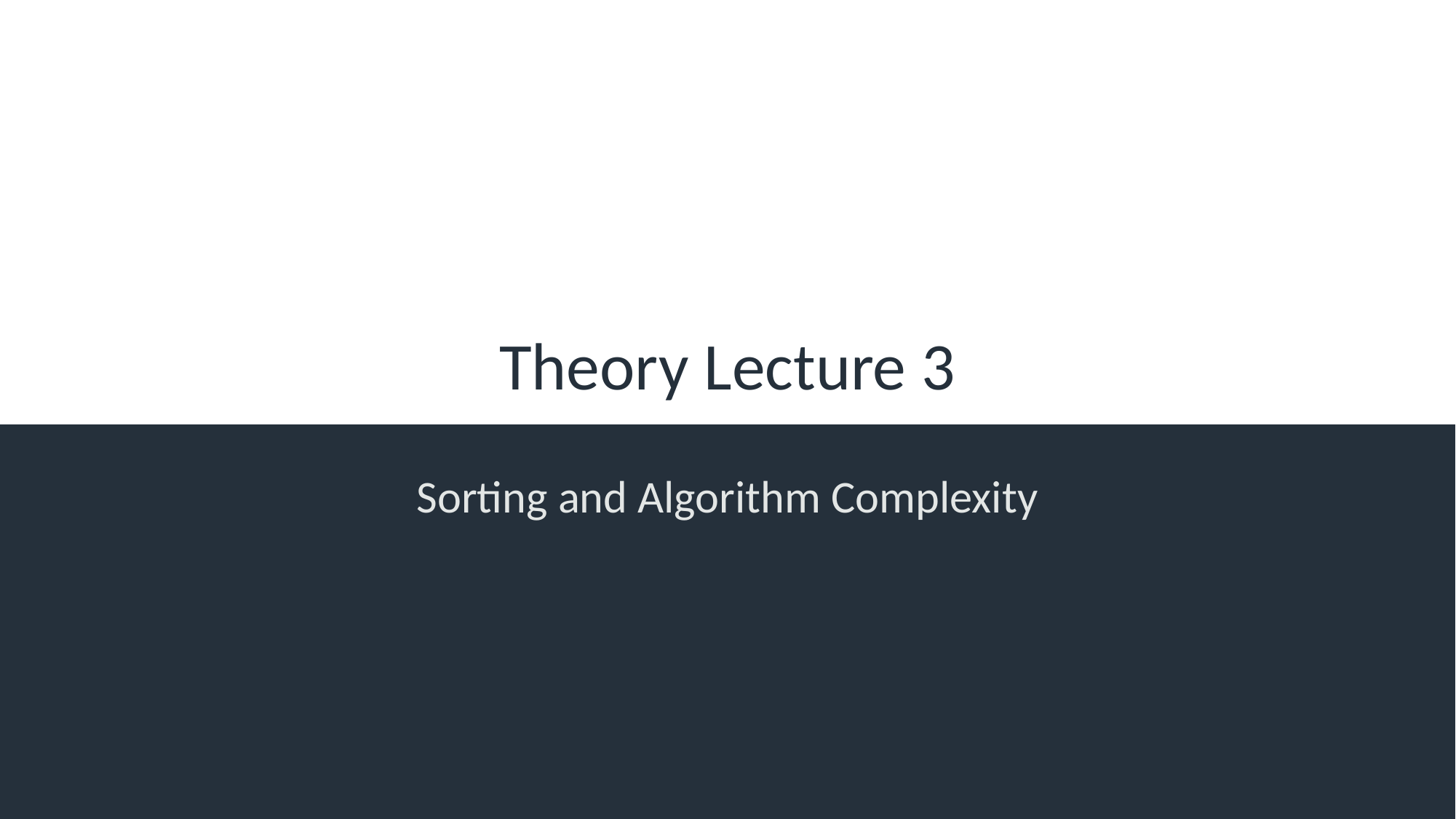

# Theory Lecture 3
Sorting and Algorithm Complexity